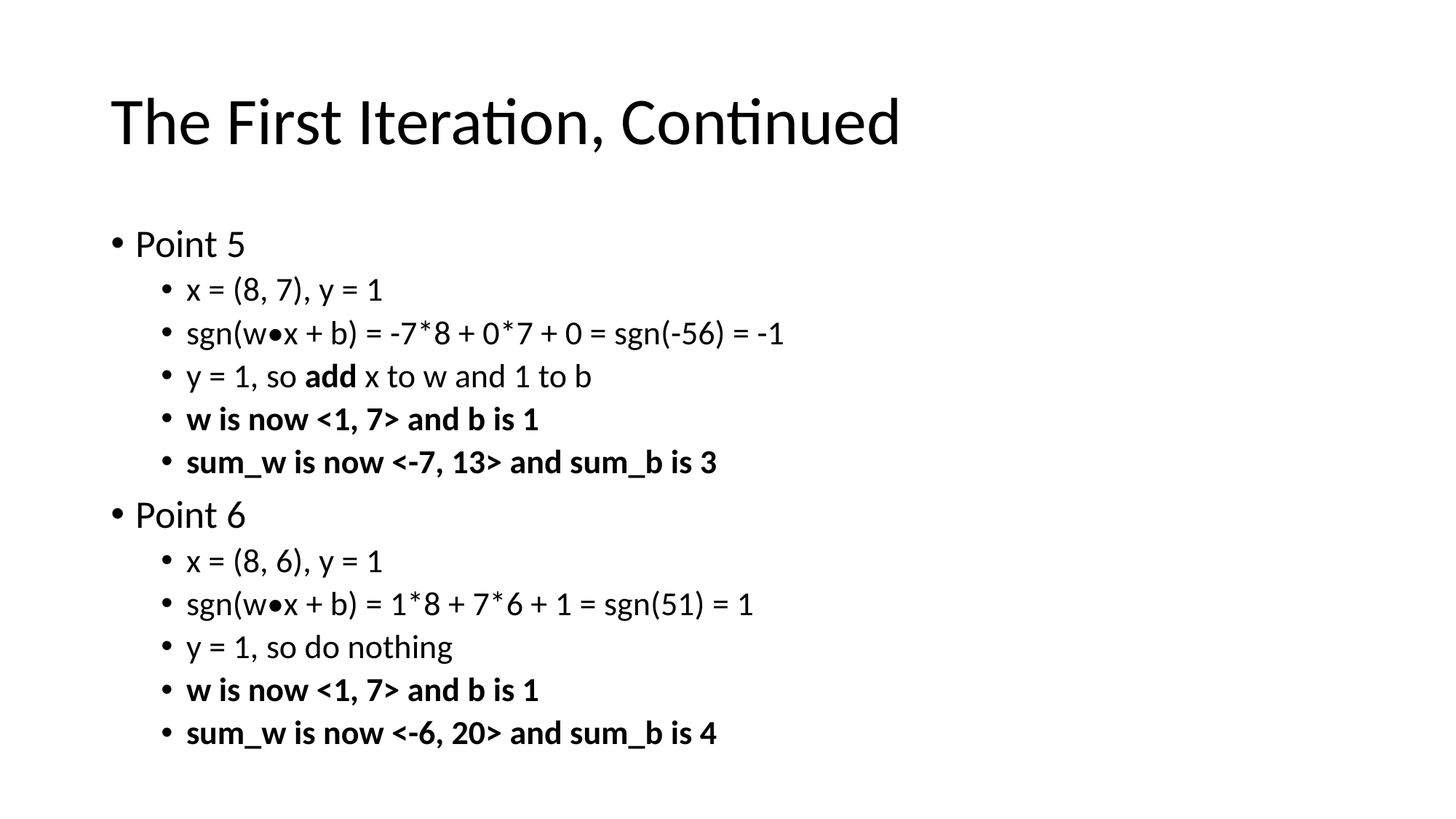

# The First Iteration, Continued
Point 5
x = (8, 7), y = 1
sgn(w•x + b) = -7*8 + 0*7 + 0 = sgn(-56) = -1
y = 1, so add x to w and 1 to b
w is now <1, 7> and b is 1
sum_w is now <-7, 13> and sum_b is 3
Point 6
x = (8, 6), y = 1
sgn(w•x + b) = 1*8 + 7*6 + 1 = sgn(51) = 1
y = 1, so do nothing
w is now <1, 7> and b is 1
sum_w is now <-6, 20> and sum_b is 4